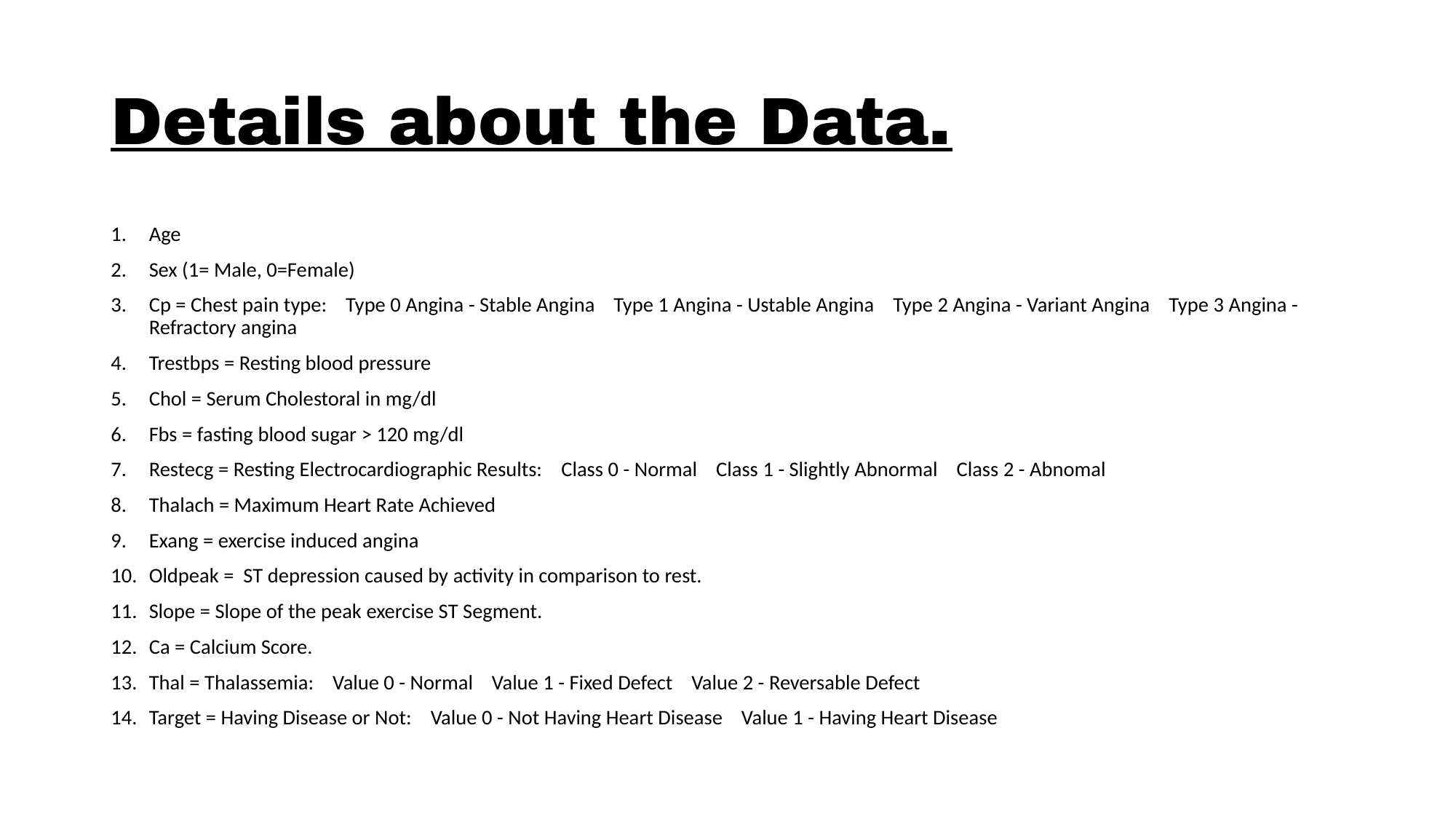

# Details about the Data.
Age
Sex (1= Male, 0=Female)
Cp = Chest pain type:    Type 0 Angina - Stable Angina    Type 1 Angina - Ustable Angina    Type 2 Angina - Variant Angina    Type 3 Angina - Refractory angina
Trestbps = Resting blood pressure
Chol = Serum Cholestoral in mg/dl
Fbs = fasting blood sugar > 120 mg/dl
Restecg = Resting Electrocardiographic Results:    Class 0 - Normal    Class 1 - Slightly Abnormal    Class 2 - Abnomal
Thalach = Maximum Heart Rate Achieved
Exang = exercise induced angina
Oldpeak =  ST depression caused by activity in comparison to rest.
Slope = Slope of the peak exercise ST Segment.
Ca = Calcium Score.
Thal = Thalassemia:    Value 0 - Normal    Value 1 - Fixed Defect    Value 2 - Reversable Defect
Target = Having Disease or Not:    Value 0 - Not Having Heart Disease    Value 1 - Having Heart Disease